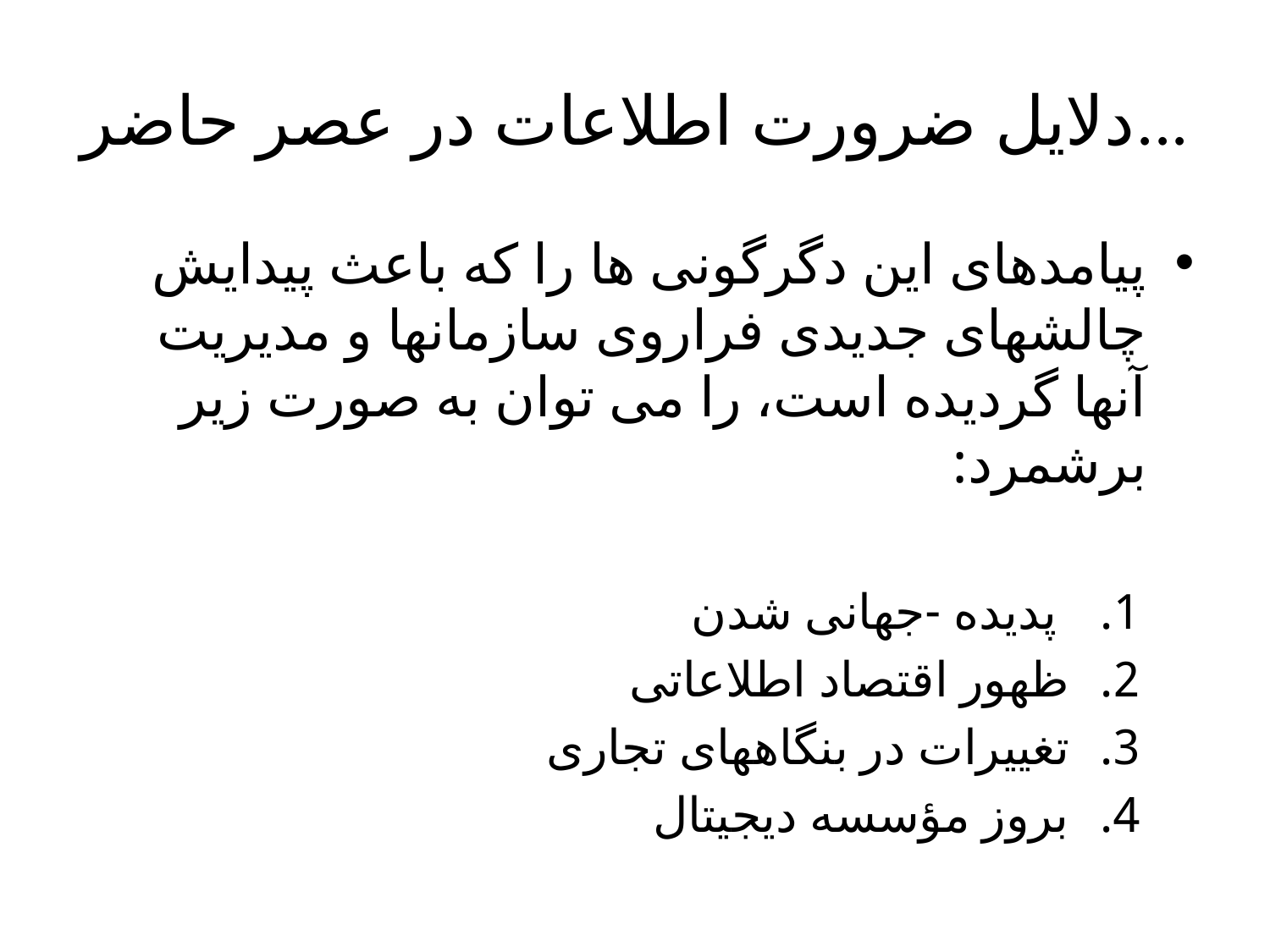

# دلایل ضرورت اطلاعات در عصر حاضر...
پیامدهای این دگرگونی ها را که باعث پیدایش چالشهای جدیدی فراروی سازمانها و مدیریت آنها گردیده است، را می توان به صورت زیر برشمرد:

 پدیده -جهانی شدن
ظهور اقتصاد اطلاعاتی
تغییرات در بنگاههای تجاری
بروز مؤسسه دیجیتال